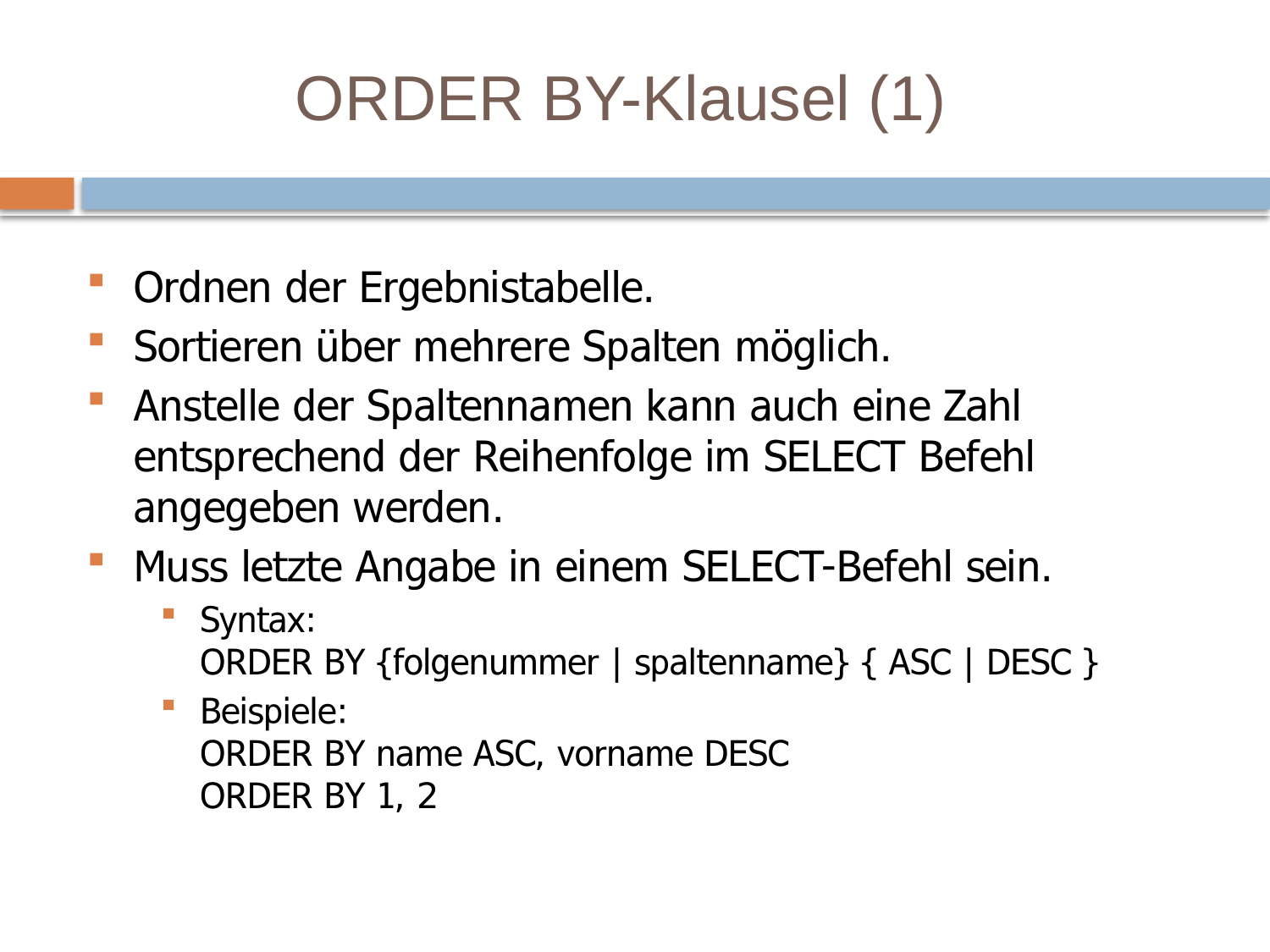

# ORDER BY-Klausel (1)

Ordnen der Ergebnistabelle.
Sortieren über mehrere Spalten möglich.
Anstelle der Spaltennamen kann auch eine Zahl entsprechend der Reihenfolge im SELECT Befehl angegeben werden.
Muss letzte Angabe in einem SELECT-Befehl sein.
Syntax:
ORDER BY {folgenummer | spaltenname} { ASC | DESC }
Beispiele:
ORDER BY name ASC, vorname DESC
ORDER BY 1, 2